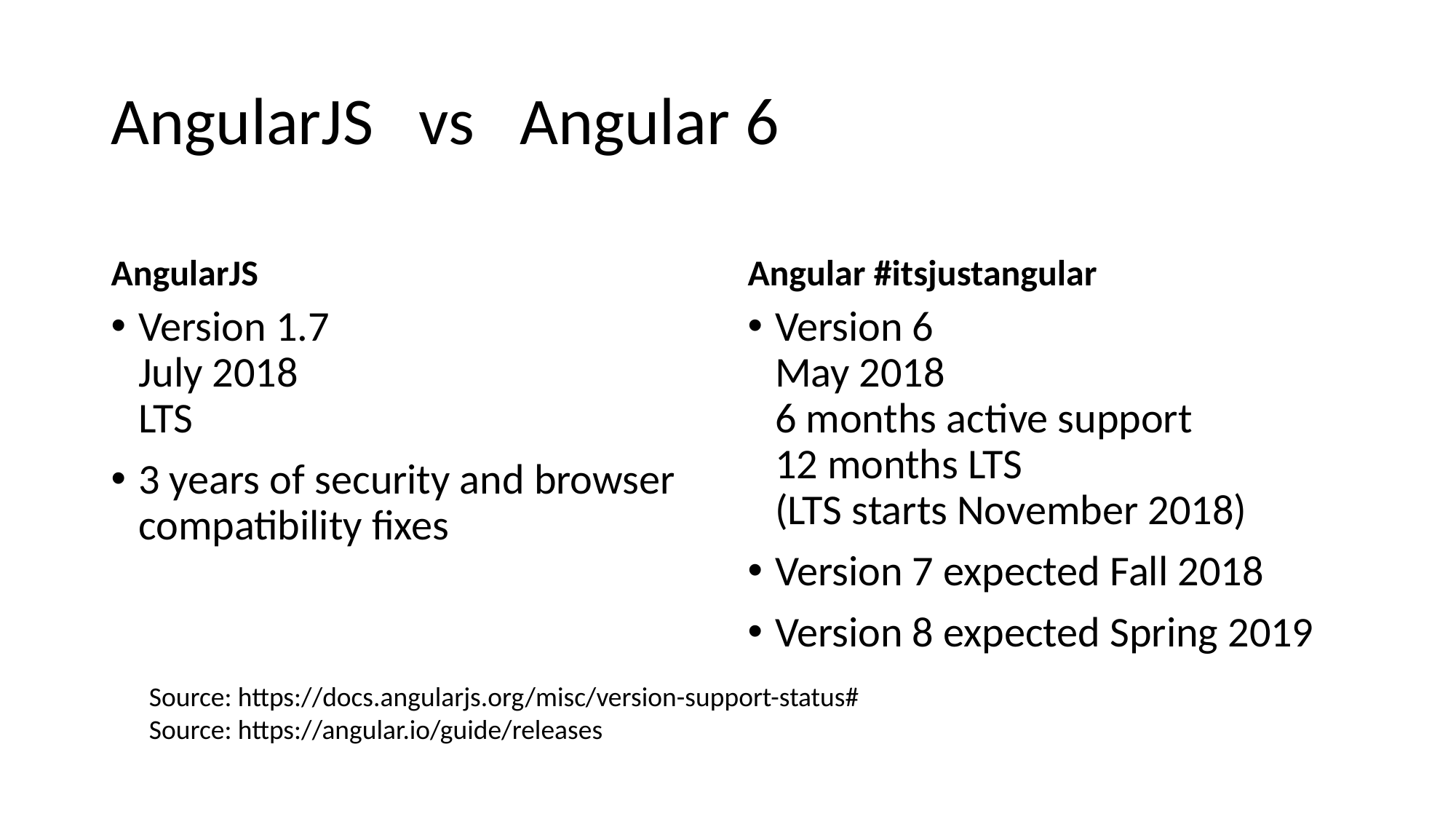

# AngularJS   vs   Angular 6
AngularJS
Angular #itsjustangular
Version 1.7
July 2018
LTS
3 years of security and browser compatibility fixes
Version 6
May 2018
6 months active support
12 months LTS
(LTS starts November 2018)
Version 7 expected Fall 2018
Version 8 expected Spring 2019
Source: https://docs.angularjs.org/misc/version-support-status#
Source: https://angular.io/guide/releases